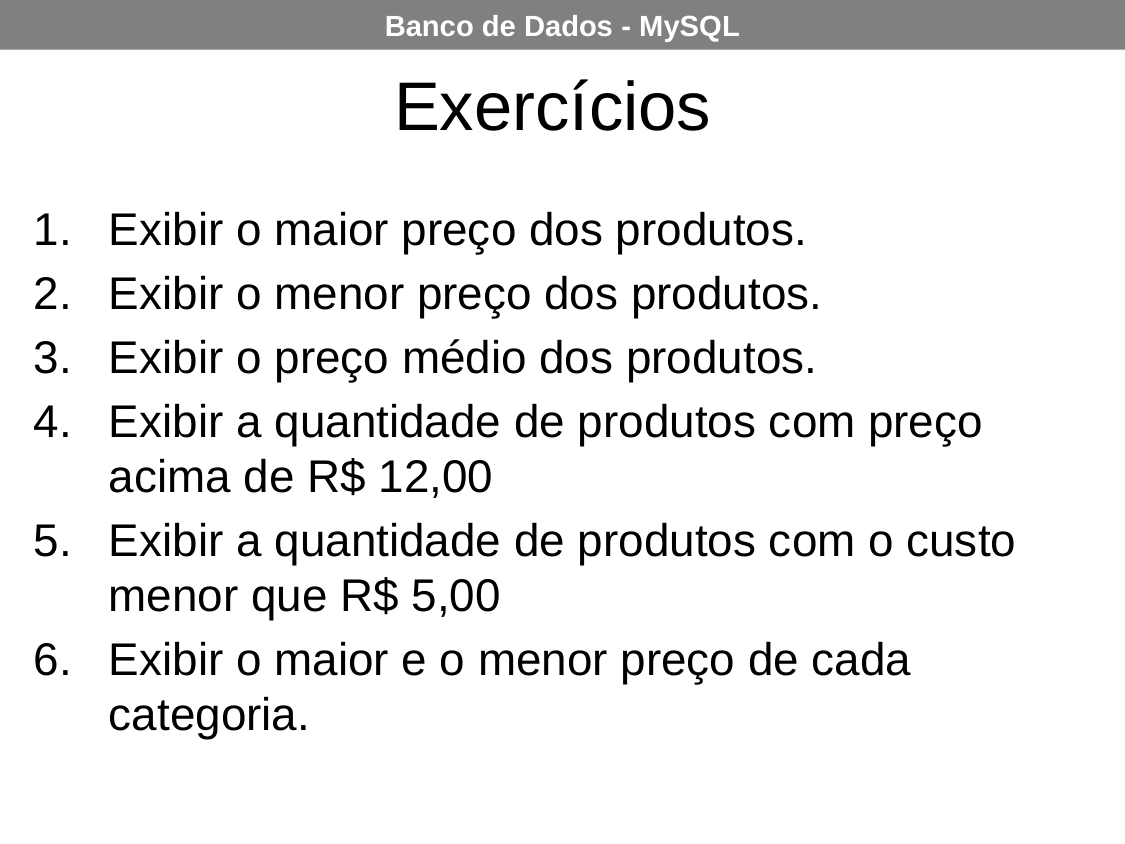

Exercícios
Exibir o maior preço dos produtos.
Exibir o menor preço dos produtos.
Exibir o preço médio dos produtos.
Exibir a quantidade de produtos com preço acima de R$ 12,00
Exibir a quantidade de produtos com o custo menor que R$ 5,00
Exibir o maior e o menor preço de cada categoria.